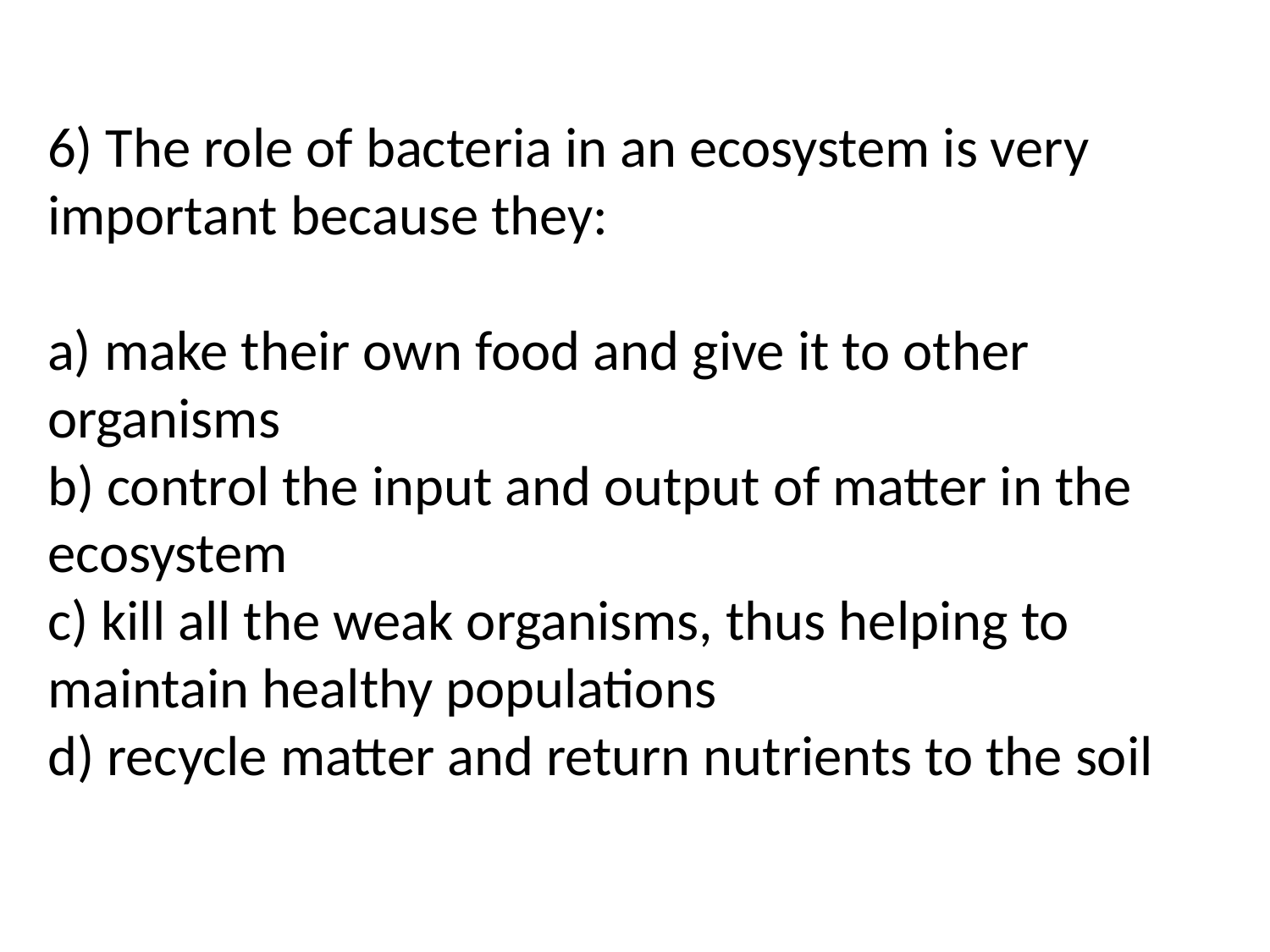

6) The role of bacteria in an ecosystem is very important because they:

a) make their own food and give it to other organisms
b) control the input and output of matter in the ecosystem
c) kill all the weak organisms, thus helping to maintain healthy populations
d) recycle matter and return nutrients to the soil